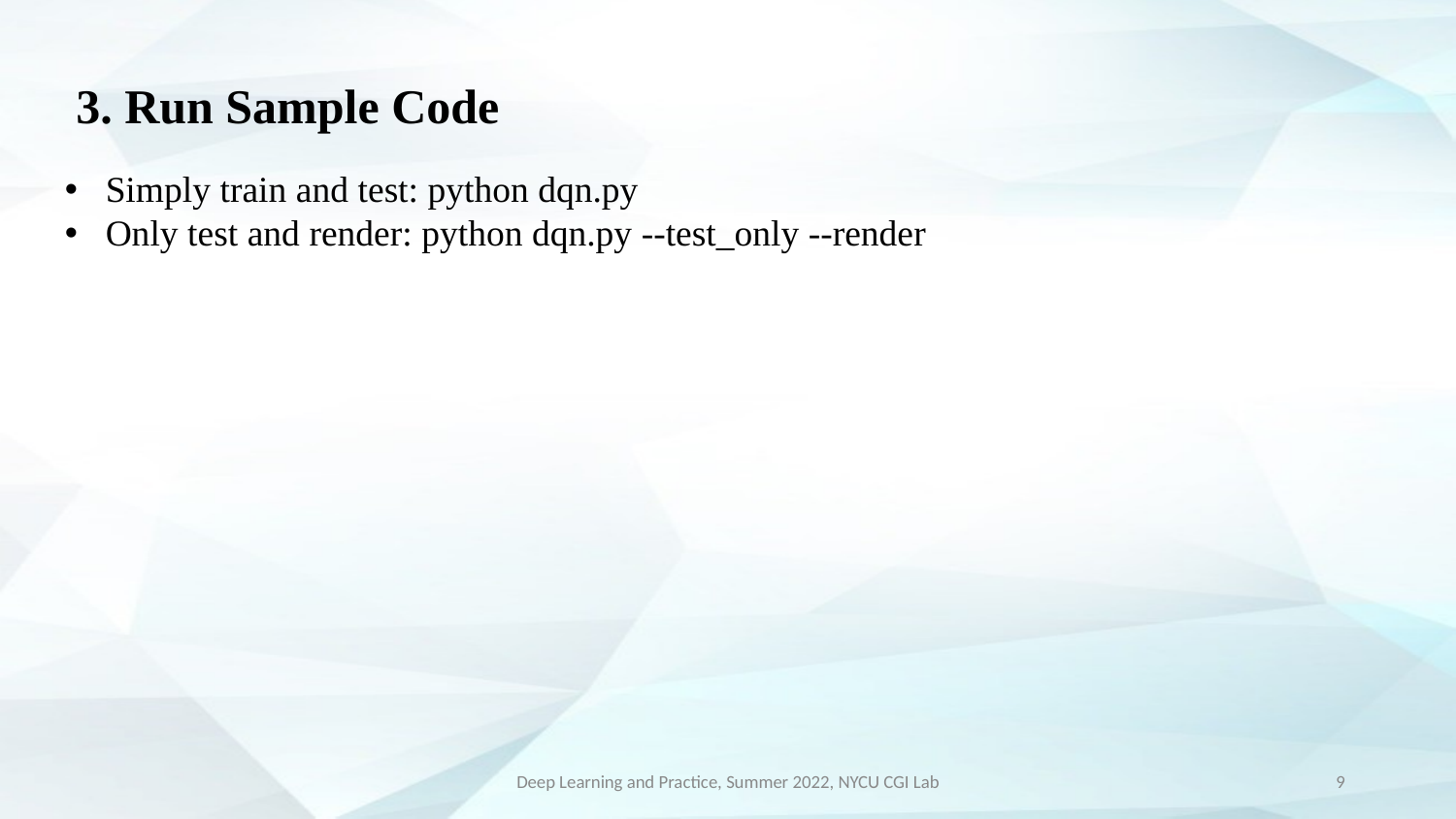

# 3. Run Sample Code
Simply train and test: python dqn.py
Only test and render: python dqn.py --test_only --render
Deep Learning and Practice, Summer 2022, NYCU CGI Lab
9